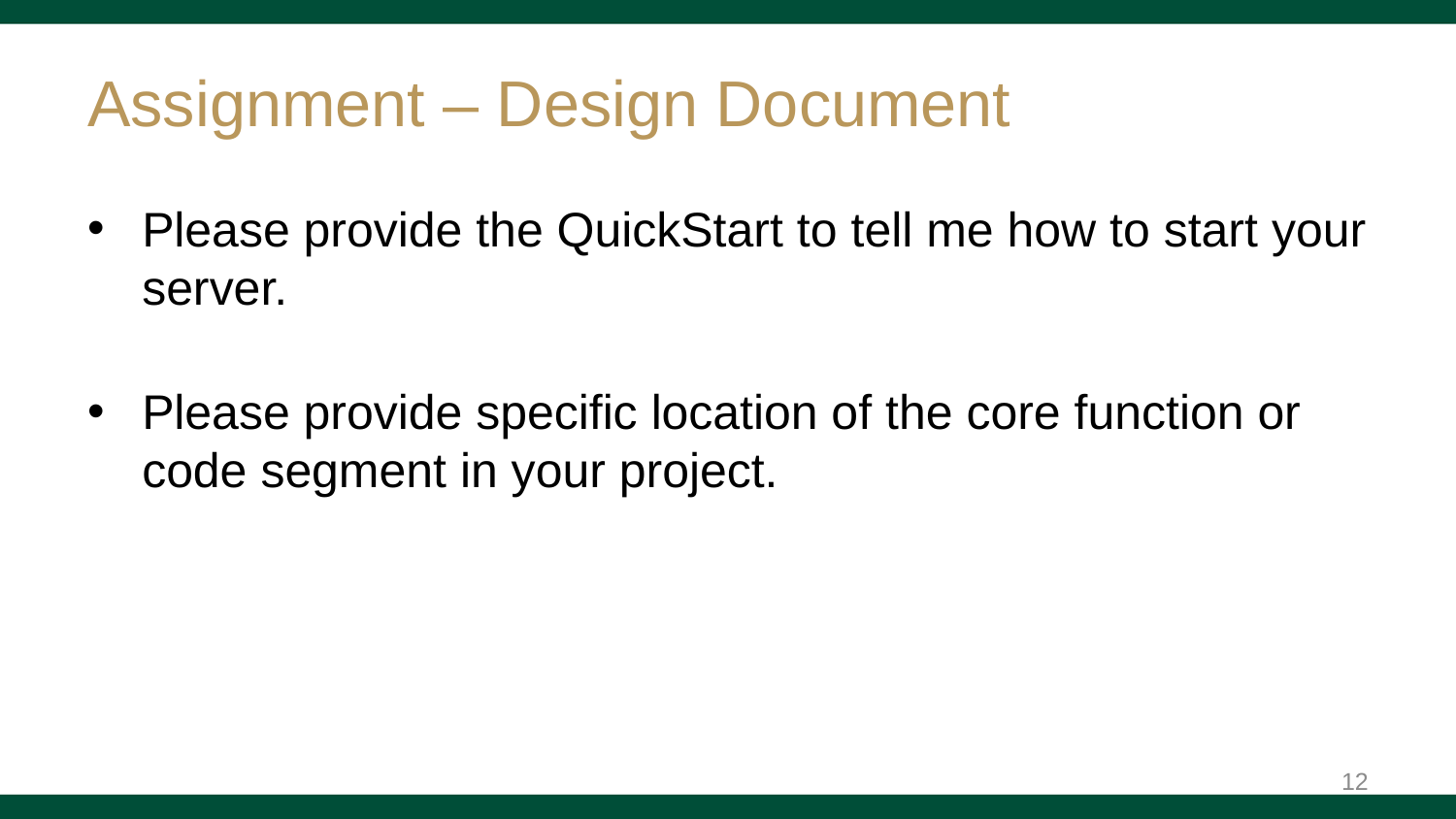

# Assignment – Design Document
Please provide the QuickStart to tell me how to start your server.

Please provide specific location of the core function or code segment in your project.
12